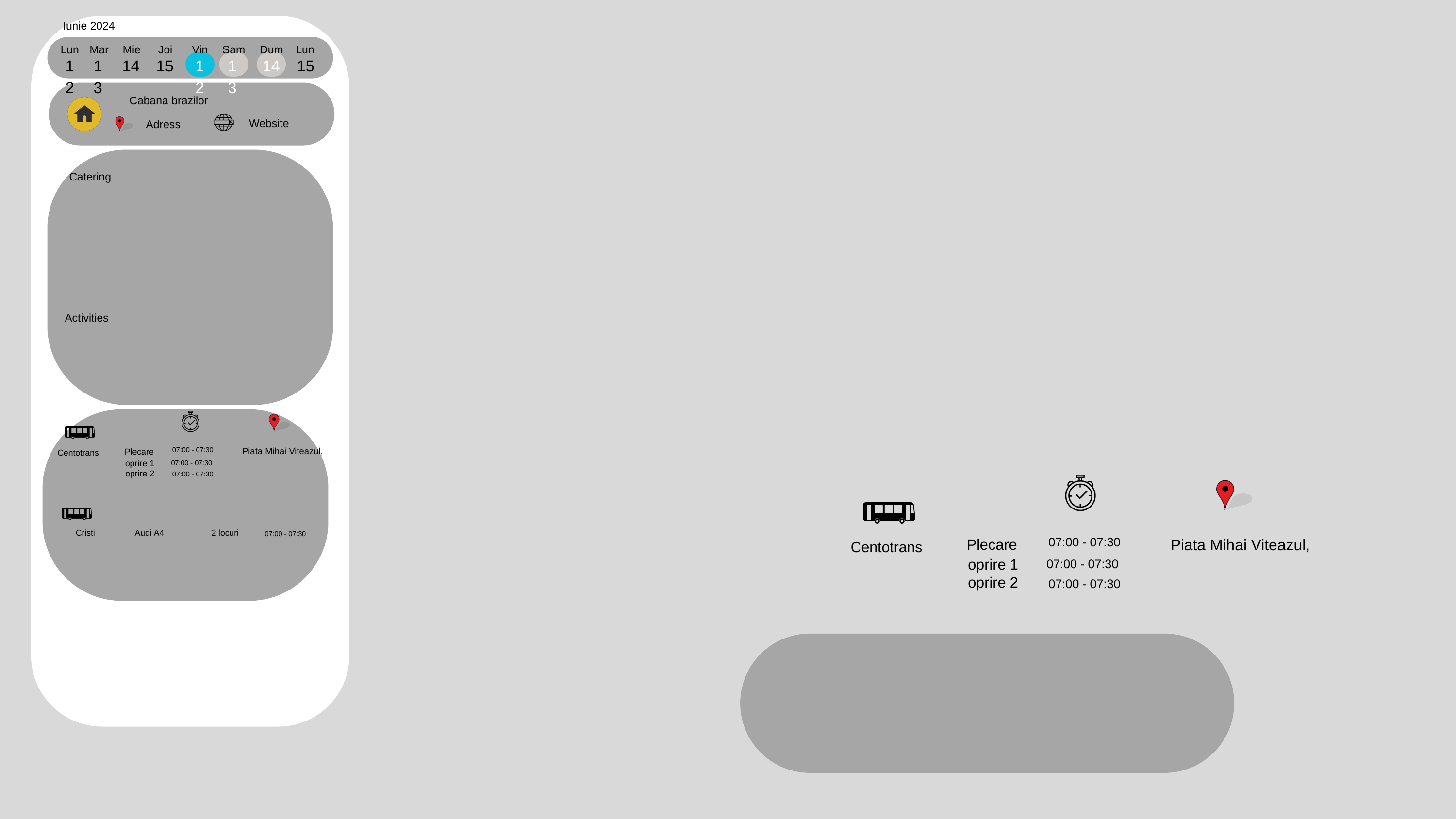

Iunie 2024

Lun
Mar
Mie
Joi
Vin
Sam
Dum
Lun

12
13
14
15
12
13
14
15

Cabana brazilor

Website
Adress

Catering
Activities

Piata Mihai Viteazul,
07:00 - 07:30
Plecare
Centotrans
oprire 1
07:00 - 07:30
oprire 2
07:00 - 07:30

Cristi
Audi A4
2 locuri
07:00 - 07:30
07:00 - 07:30
Piata Mihai Viteazul,
Plecare
Centotrans
oprire 1
07:00 - 07:30
oprire 2
07:00 - 07:30